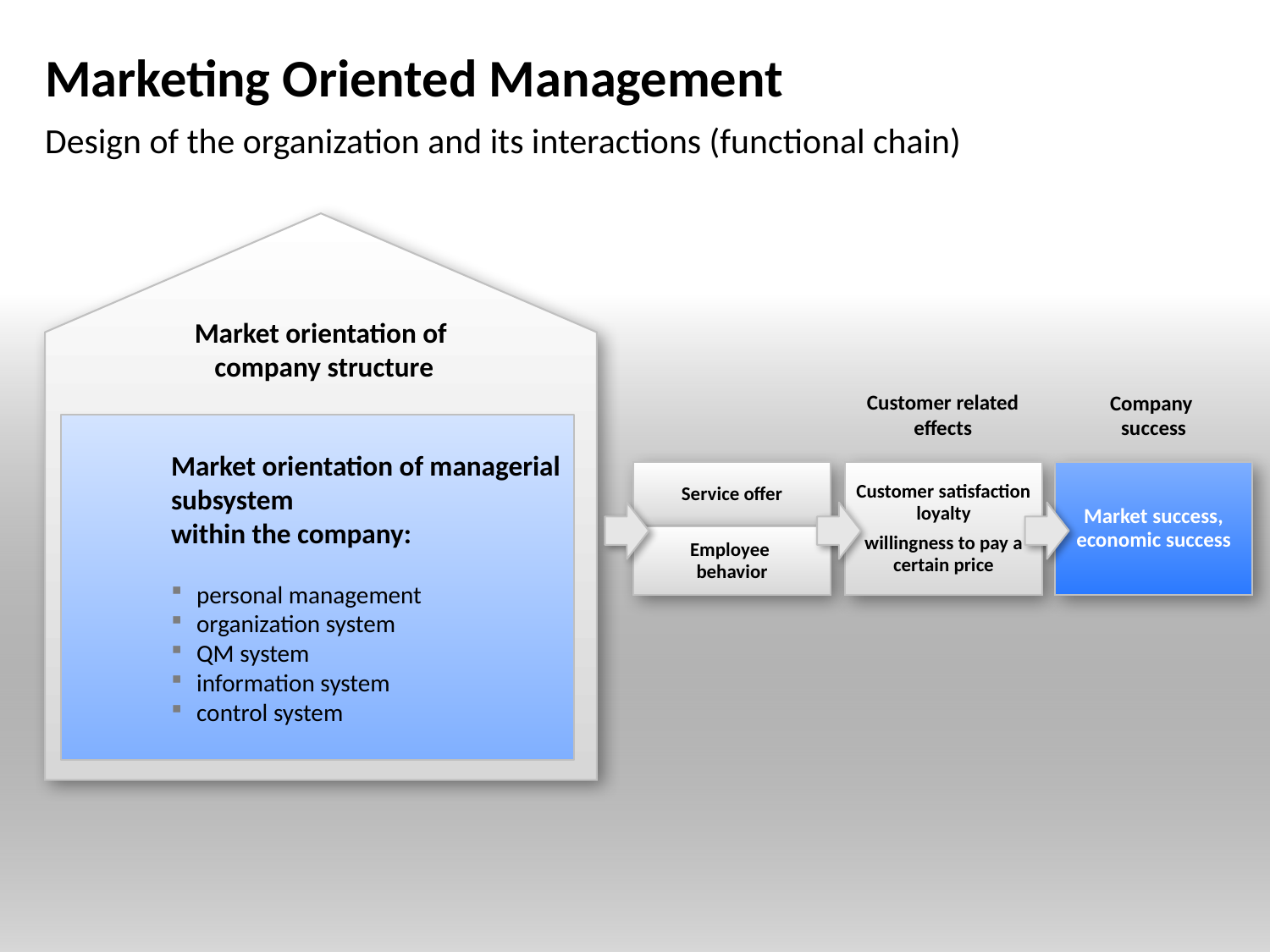

# Marketing Oriented Management
Design of the organization and its interactions (functional chain)

Market orientation of
company structure
Customer related effects
Company
success
Market orientation of managerial subsystem
within the company:
personal management
organization system
QM system
information system
control system
Customer satisfaction
loyalty
willingness to pay a certain price
Market success, economic success
Service offer

Employee
behavior